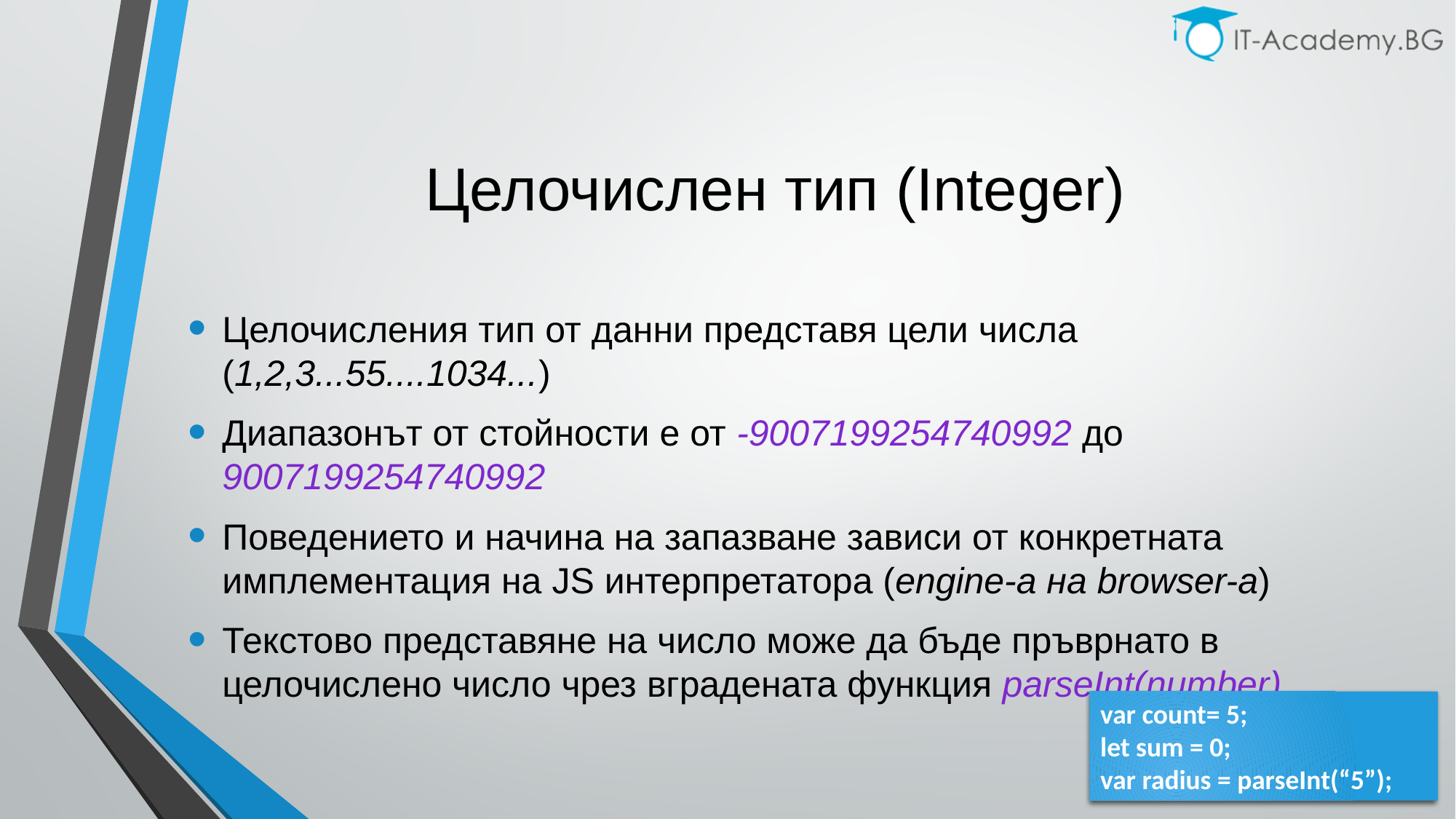

# Целочислен тип (Integer)
Целочисления тип от данни представя цели числа (1,2,3...55....1034...)
Диапазонът от стойности е от -9007199254740992 до 9007199254740992
Поведението и начина на запазване зависи от конкретната имплементация на JS интерпретатора (engine-a на browser-a)
Текстово представяне на число може да бъде пръврнато в целочислено число чрез вградената функция parseInt(number)
var count= 5;
let sum = 0;
var radius = parseInt(“5”);